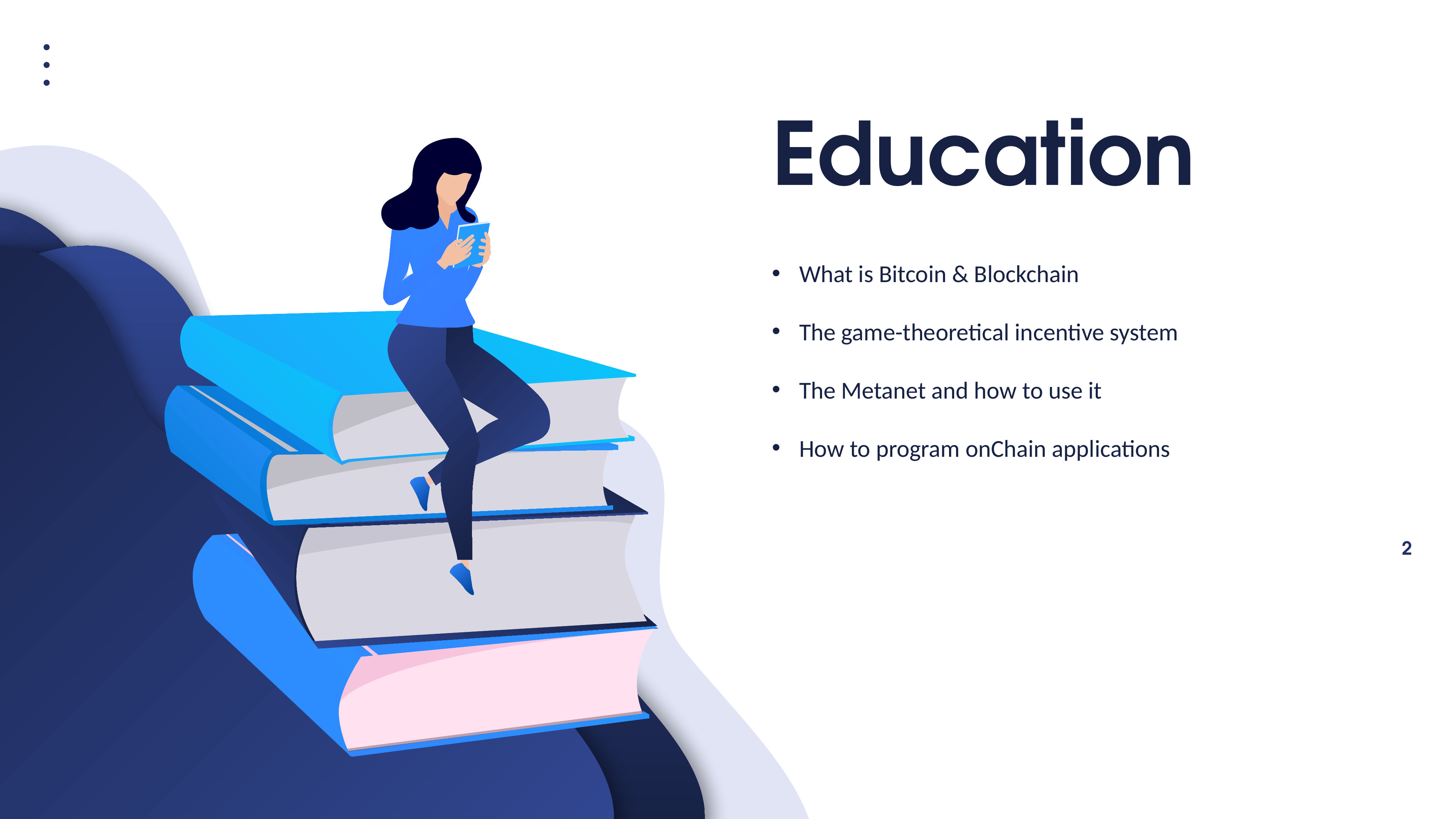

Education

What is Bitcoin & Blockchain

The game-theoretical incentive system

The Metanet and how to use it

How to program onChain applications